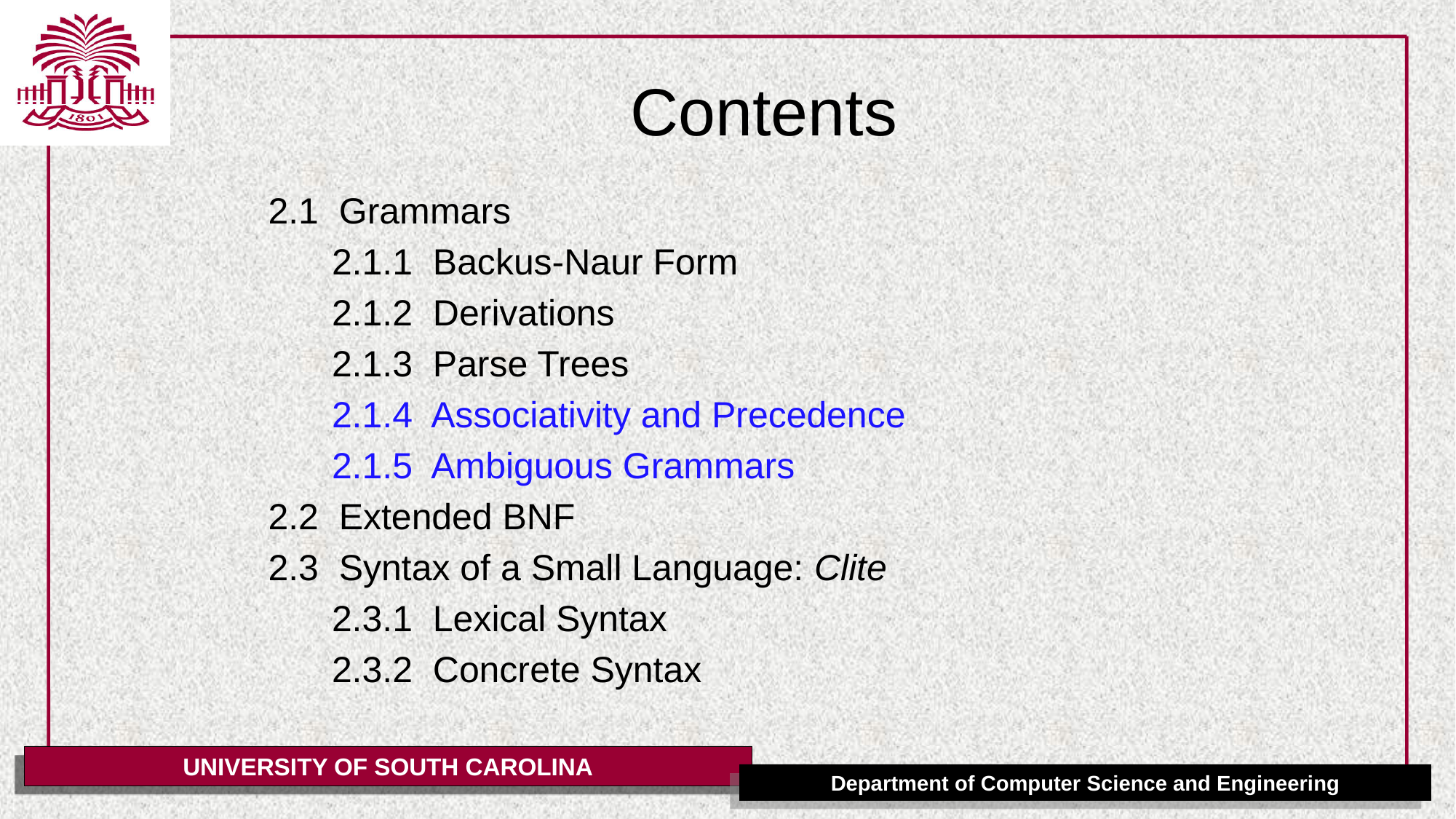

# Contents
2.1  Grammars
	2.1.1  Backus-Naur Form
	2.1.2  Derivations
	2.1.3  Parse Trees
	2.1.4  Associativity and Precedence
	2.1.5  Ambiguous Grammars
2.2  Extended BNF
2.3  Syntax of a Small Language: Clite
	2.3.1  Lexical Syntax
	2.3.2  Concrete Syntax